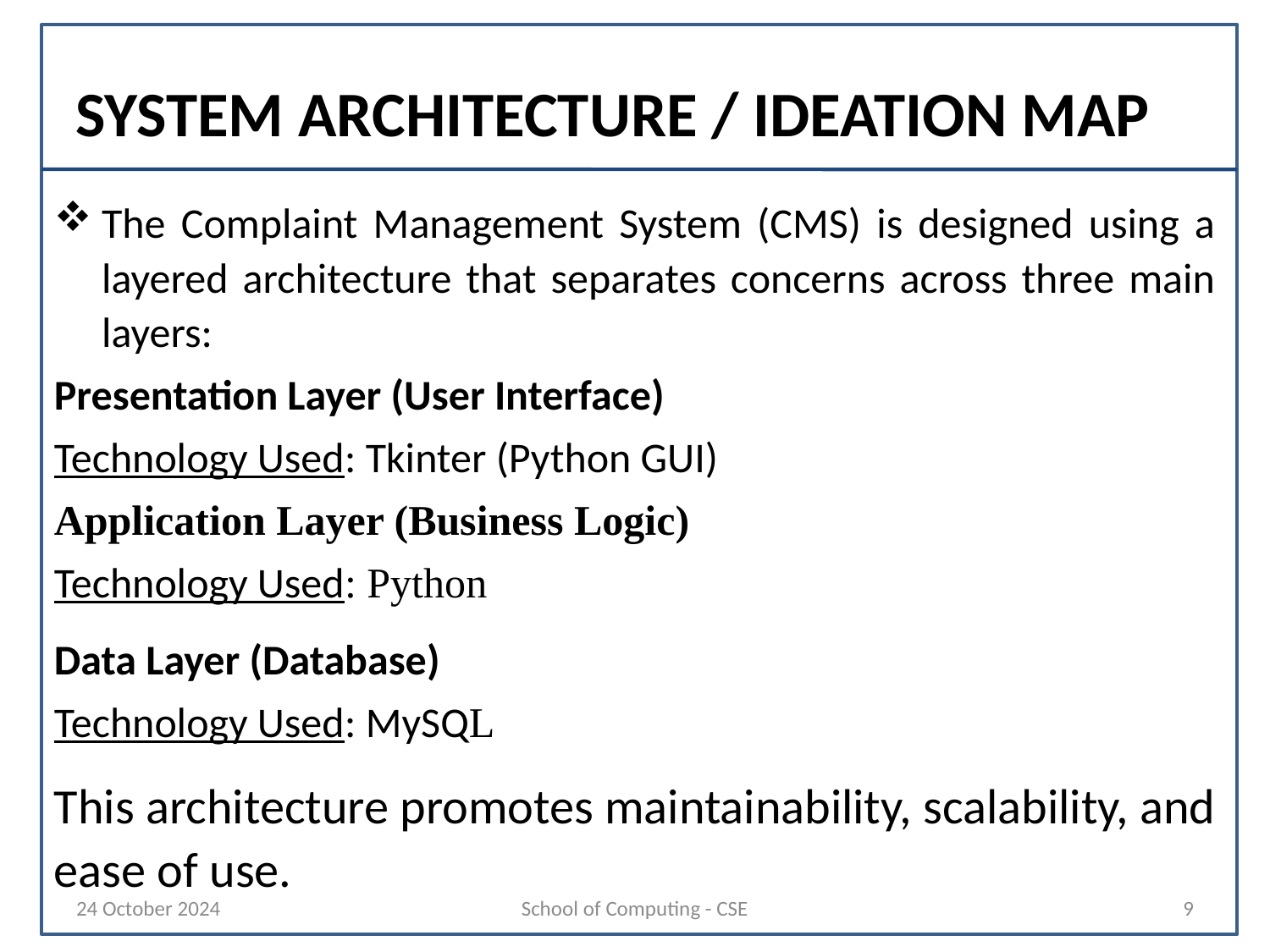

# SYSTEM ARCHITECTURE / IDEATION MAP
The Complaint Management System (CMS) is designed using a layered architecture that separates concerns across three main layers:
Presentation Layer (User Interface)
Technology Used: Tkinter (Python GUI)
Application Layer (Business Logic)
Technology Used: Python
Data Layer (Database)
Technology Used: MySQL
This architecture promotes maintainability, scalability, and ease of use.

24 October 2024
School of Computing - CSE
9